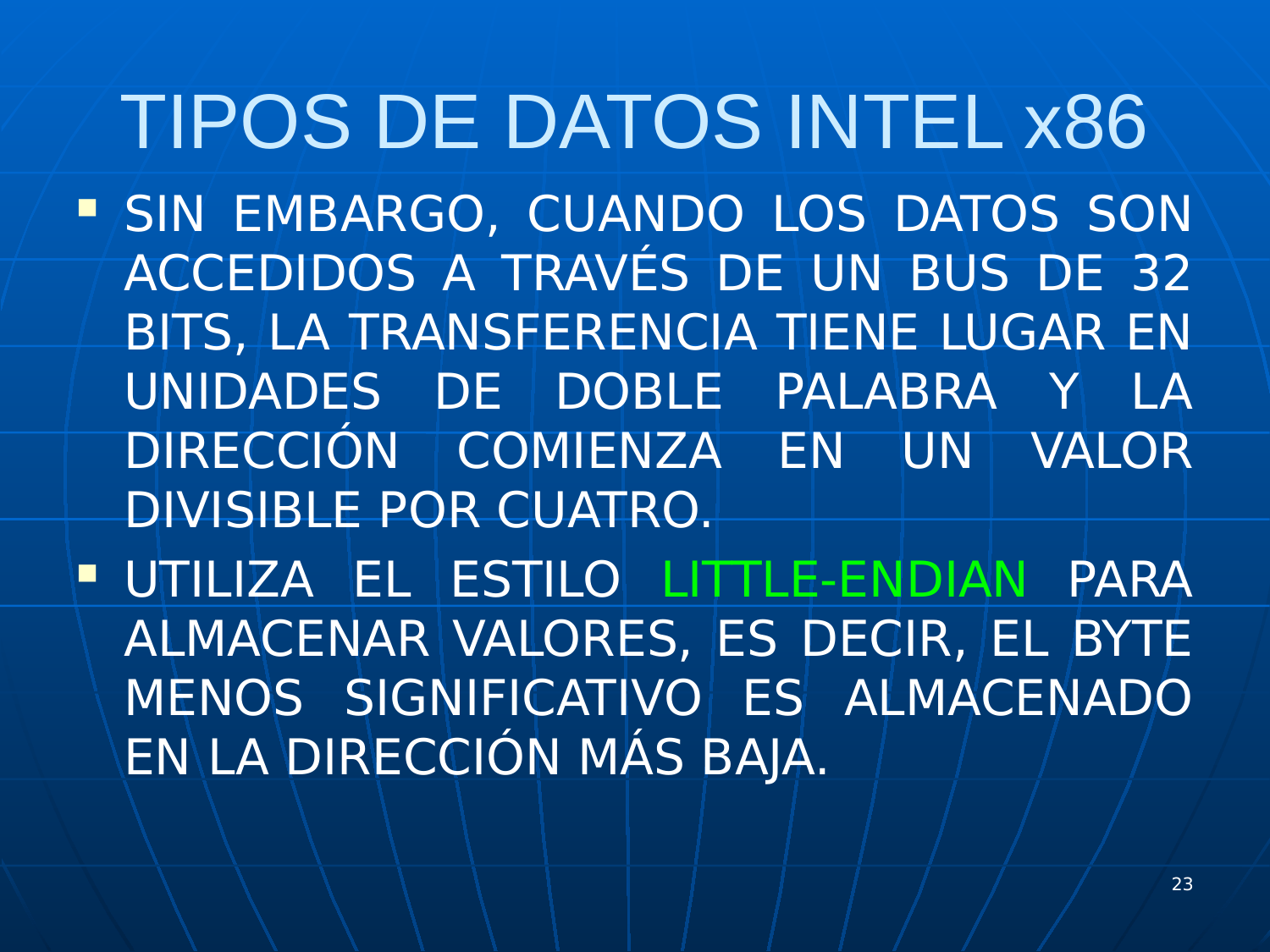

# TIPOS DE DATOS INTEL x86
Sin embargo, cuando los datos son accedidos a través de un bus de 32 bits, la transferencia tiene lugar en unidades de doble palabra y la dirección comienza en un valor divisible por cuatro.
Utiliza el estilo Little-endian para almacenar valores, es decir, el byte menos significativo es almacenado en la dirección más baja.
23